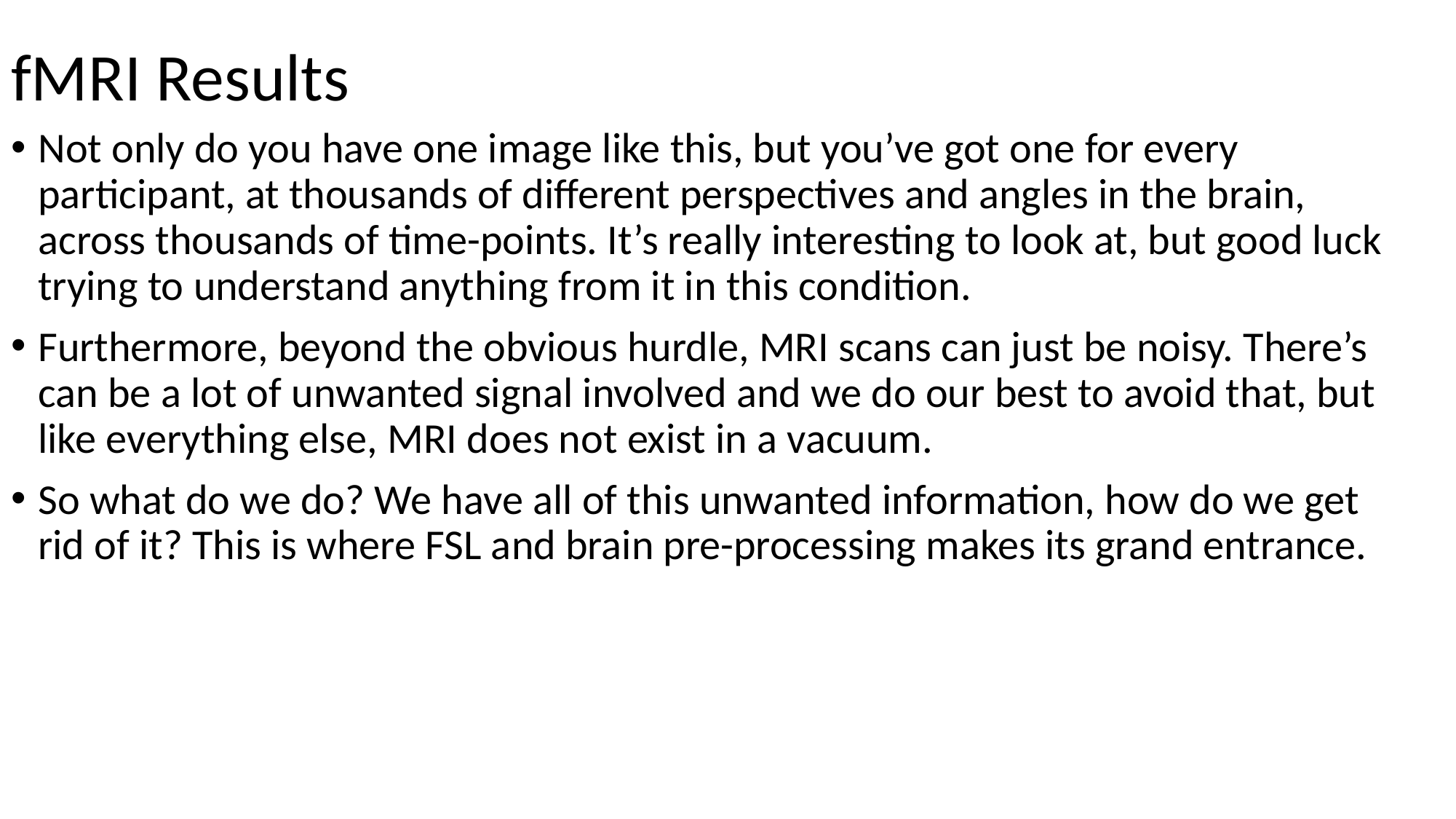

# fMRI Results
Not only do you have one image like this, but you’ve got one for every participant, at thousands of different perspectives and angles in the brain, across thousands of time-points. It’s really interesting to look at, but good luck trying to understand anything from it in this condition.
Furthermore, beyond the obvious hurdle, MRI scans can just be noisy. There’s can be a lot of unwanted signal involved and we do our best to avoid that, but like everything else, MRI does not exist in a vacuum.
So what do we do? We have all of this unwanted information, how do we get rid of it? This is where FSL and brain pre-processing makes its grand entrance.